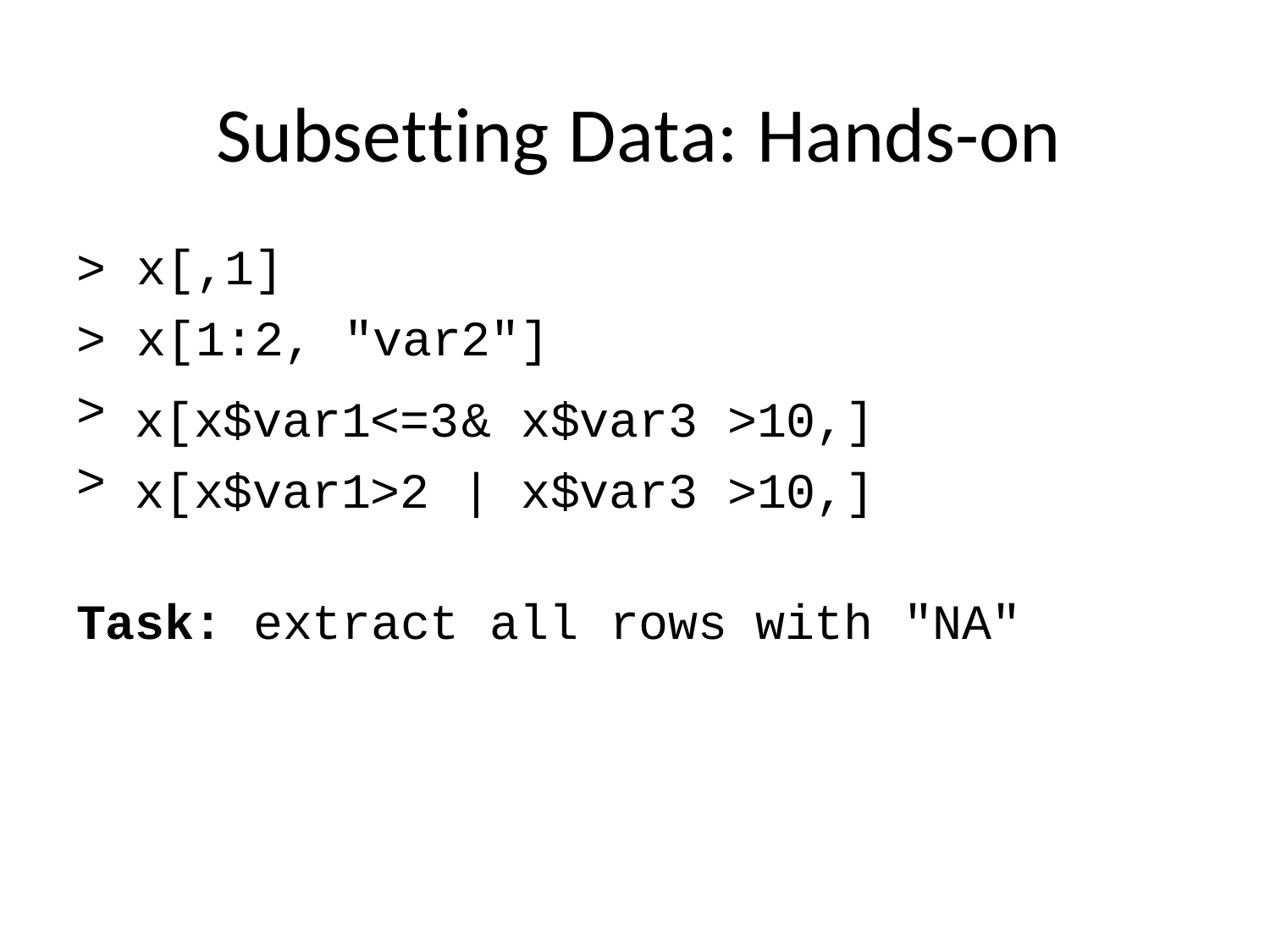

# Subsetting Data: Hands-on
>	x[,1]
>	x[1:2,	"var2"]
>
>
x[x$var1<=3	&	x$var3	>10,] x[x$var1>2	|	x$var3	>10,]
Task:
extract
all	rows
with
"NA"